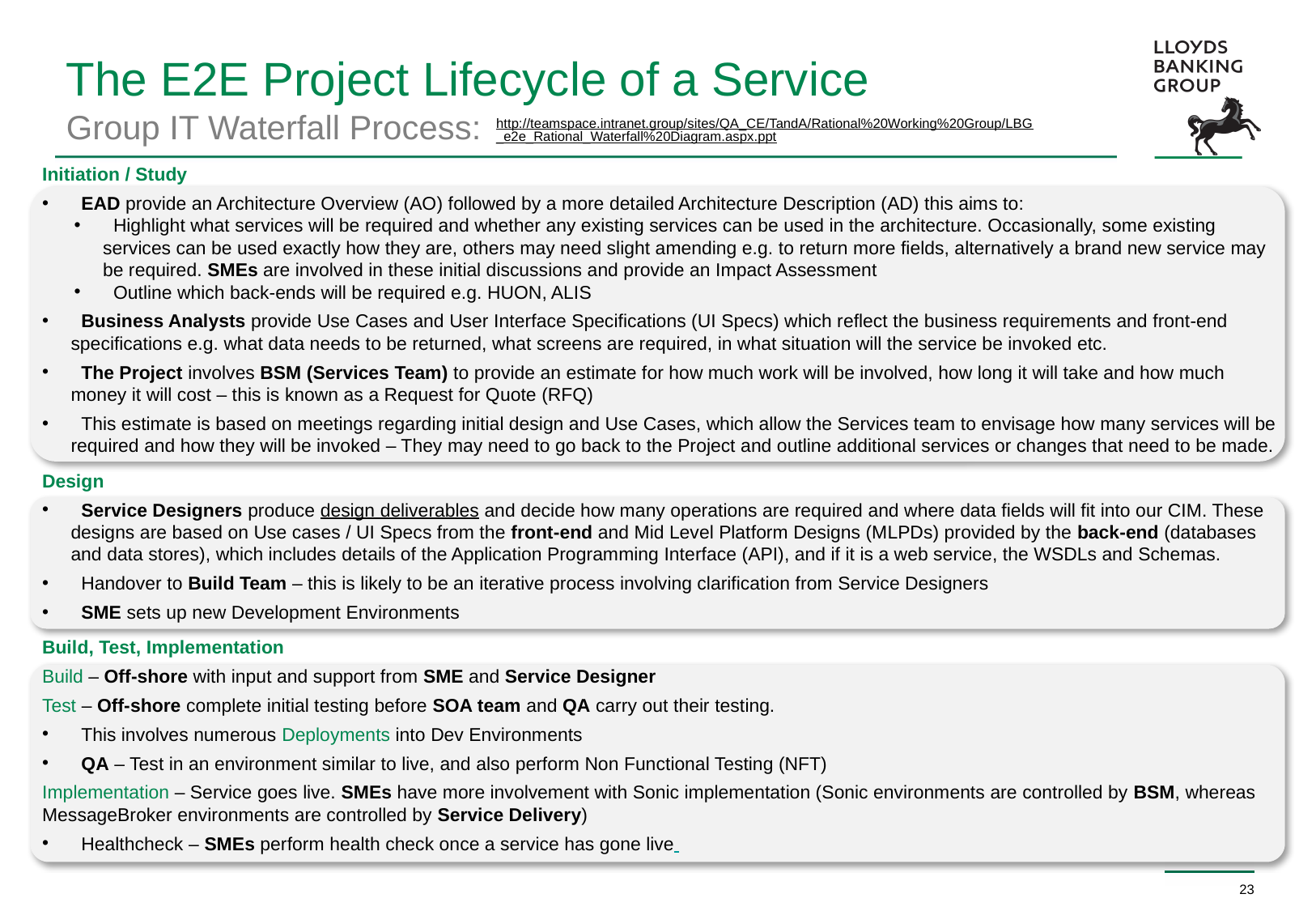

The E2E Project Lifecycle of a Service
Group IT Waterfall Process:

http://teamspace.intranet.group/sites/QA_CE/TandA/Rational%20Working%20Group/LBG_e2e_Rational_Waterfall%20Diagram.aspx.ppt
Initiation / Study
  EAD provide an Architecture Overview (AO) followed by a more detailed Architecture Description (AD) this aims to:
  Highlight what services will be required and whether any existing services can be used in the architecture. Occasionally, some existing services can be used exactly how they are, others may need slight amending e.g. to return more fields, alternatively a brand new service may be required. SMEs are involved in these initial discussions and provide an Impact Assessment
  Outline which back-ends will be required e.g. HUON, ALIS
  Business Analysts provide Use Cases and User Interface Specifications (UI Specs) which reflect the business requirements and front-end specifications e.g. what data needs to be returned, what screens are required, in what situation will the service be invoked etc.
  The Project involves BSM (Services Team) to provide an estimate for how much work will be involved, how long it will take and how much money it will cost – this is known as a Request for Quote (RFQ)
  This estimate is based on meetings regarding initial design and Use Cases, which allow the Services team to envisage how many services will be required and how they will be invoked – They may need to go back to the Project and outline additional services or changes that need to be made.

Design
  Service Designers produce design deliverables and decide how many operations are required and where data fields will fit into our CIM. These designs are based on Use cases / UI Specs from the front-end and Mid Level Platform Designs (MLPDs) provided by the back-end (databases and data stores), which includes details of the Application Programming Interface (API), and if it is a web service, the WSDLs and Schemas.
  Handover to Build Team – this is likely to be an iterative process involving clarification from Service Designers
  SME sets up new Development Environments

Build, Test, Implementation
Build – Off-shore with input and support from SME and Service Designer
Test – Off-shore complete initial testing before SOA team and QA carry out their testing.
  This involves numerous Deployments into Dev Environments
  QA – Test in an environment similar to live, and also perform Non Functional Testing (NFT)
Implementation – Service goes live. SMEs have more involvement with Sonic implementation (Sonic environments are controlled by BSM, whereas MessageBroker environments are controlled by Service Delivery)
  Healthcheck – SMEs perform health check once a service has gone live

23